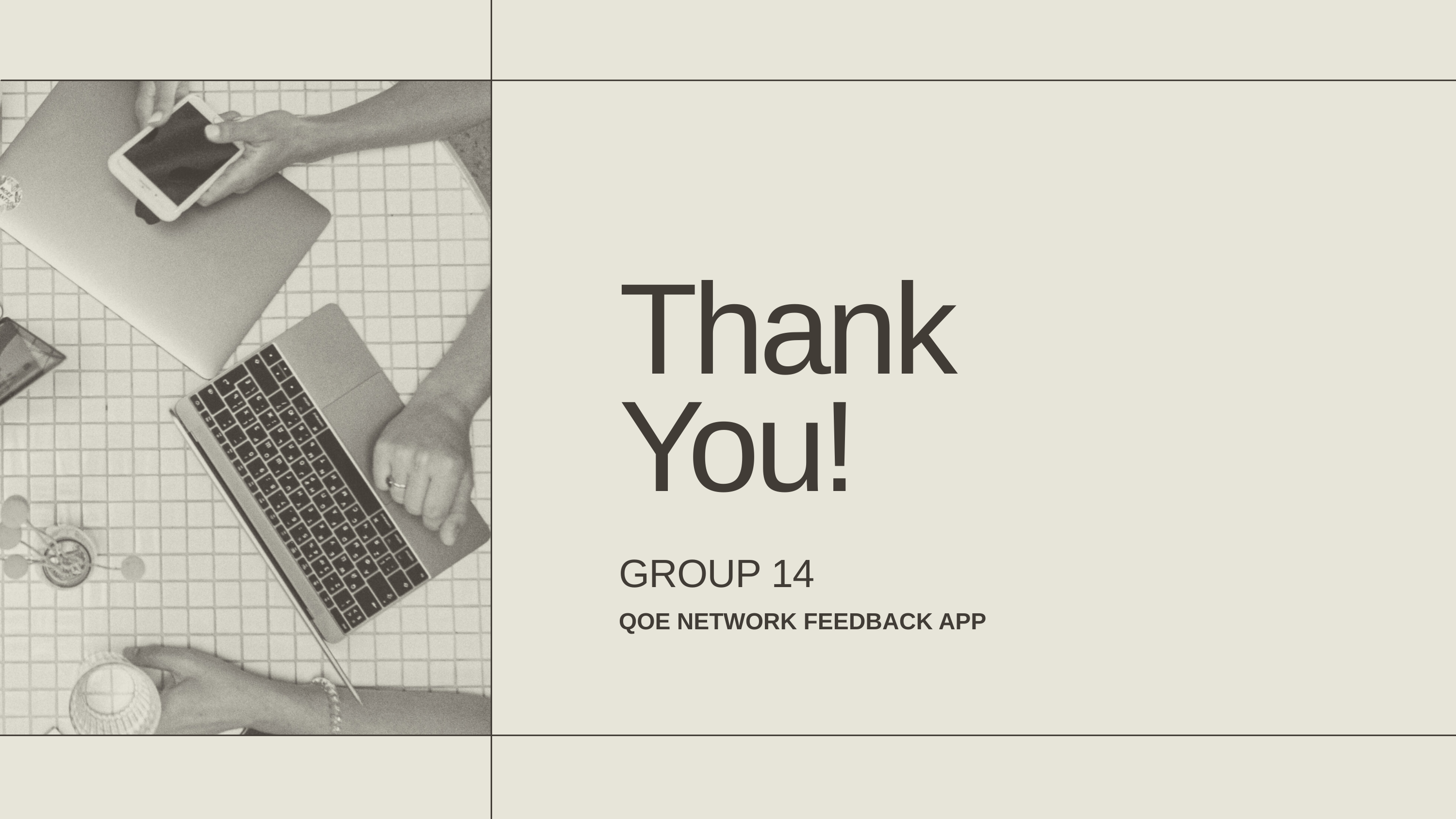

Thank
You!
GROUP 14
QOE NETWORK FEEDBACK APP